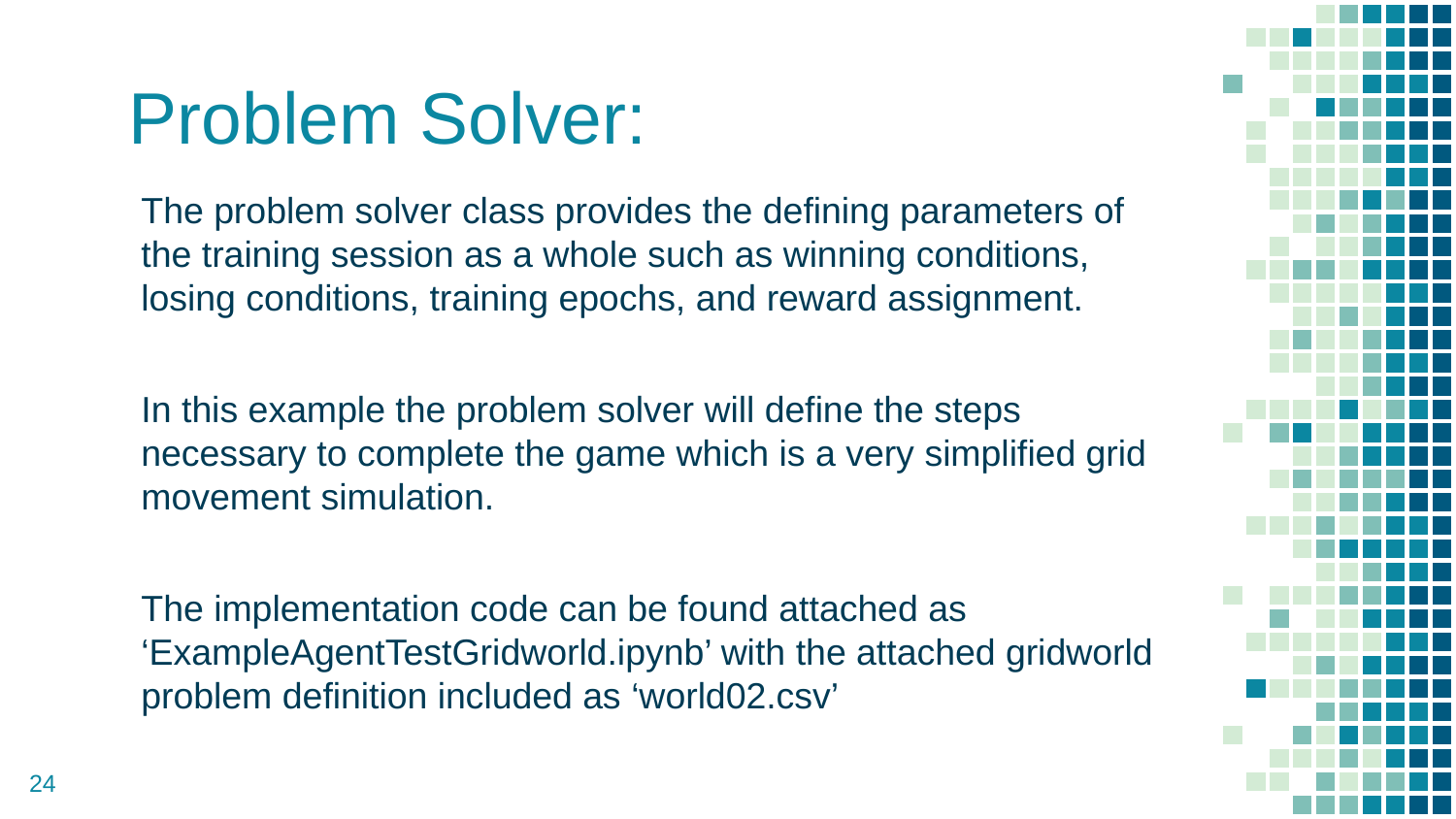

# Problem Solver:
The problem solver class provides the defining parameters of the training session as a whole such as winning conditions, losing conditions, training epochs, and reward assignment.

In this example the problem solver will define the steps necessary to complete the game which is a very simplified grid movement simulation.

The implementation code can be found attached as ‘ExampleAgentTestGridworld.ipynb’ with the attached gridworld problem definition included as ‘world02.csv’
24